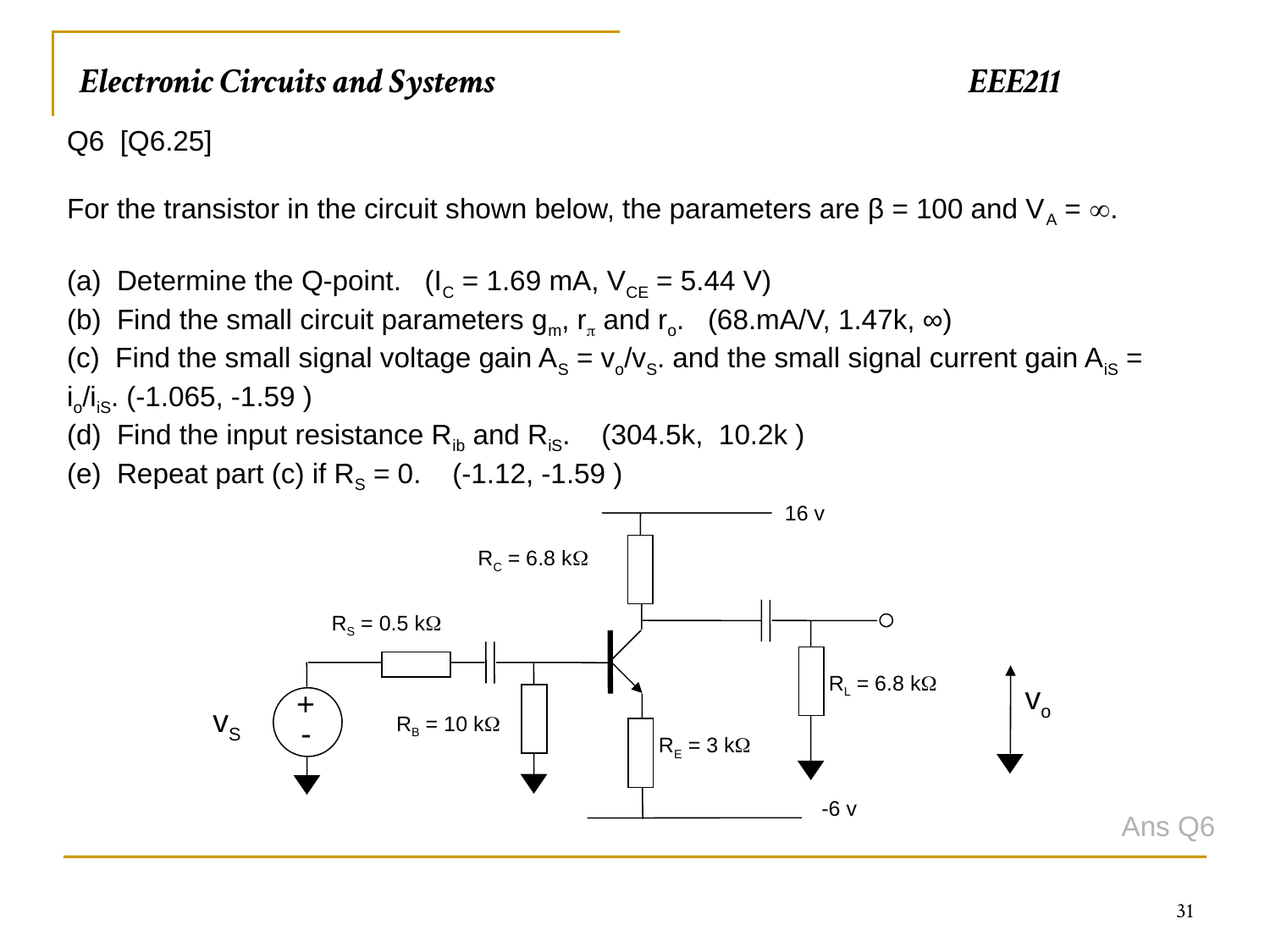

# Electronic Circuits and Systems			   	EEE211
Q6  [Q6.25]

For the transistor in the circuit shown below, the parameters are β = 100 and VA = ∞.

(a)  Determine the Q-point.   (IC = 1.69 mA, VCE = 5.44 V)
(b)  Find the small circuit parameters gm, rπ and ro.   (68.mA/V, 1.47k, ∞)
(c)  Find the small signal voltage gain AS = vo/vS. and the small signal current gain AiS = io/iiS. (-1.065, -1.59 )
(d)  Find the input resistance Rib and RiS.    (304.5k,  10.2k )
(e)  Repeat part (c) if RS = 0.    (-1.12, -1.59 )

16 v

RC = 6.8 kΩ

RS = 0.5 kΩ

RL = 6.8 kΩ

vo
+

-

vS
RB = 10 kΩ

RE = 3 kΩ

-6 v

Ans Q6
31